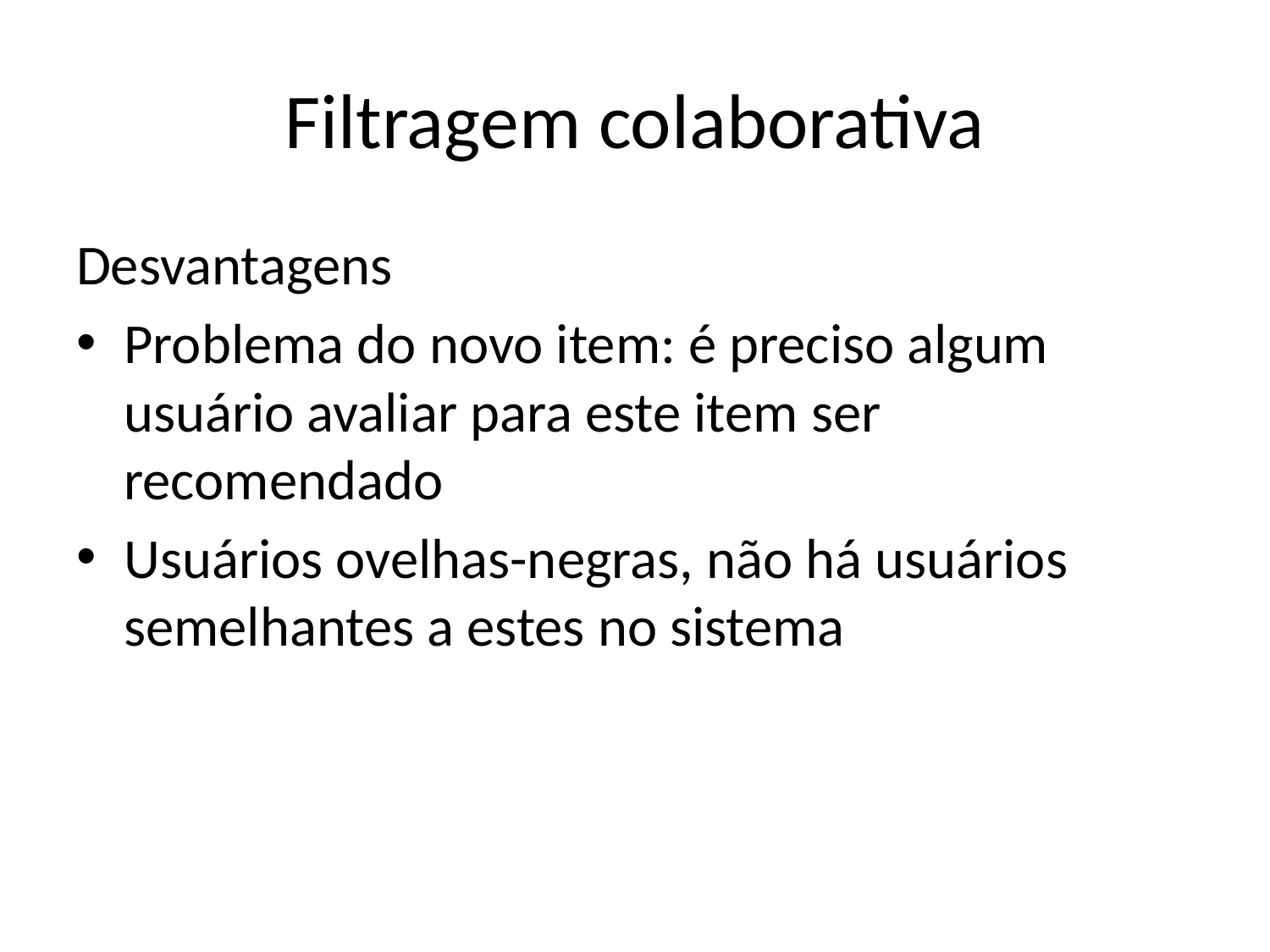

# Filtragem colaborativa
Desvantagens
Problema do novo item: é preciso algum usuário avaliar para este item ser recomendado
Usuários ovelhas-negras, não há usuários semelhantes a estes no sistema